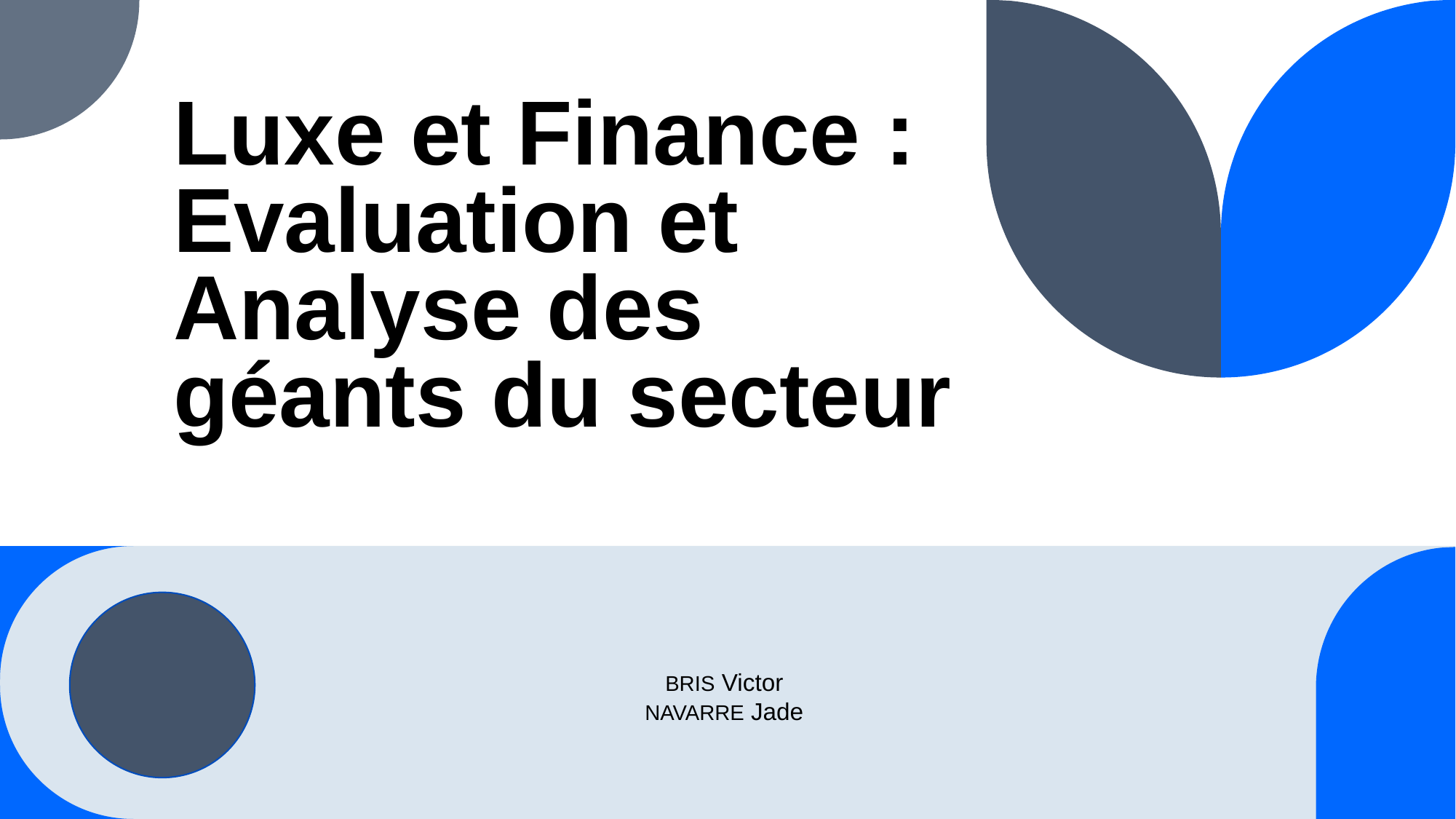

Luxe et Finance : Évaluation de la Performance Boursière des Géants du Secteur

# Luxe et Finance : Evaluation et Analyse des géants du secteur
BRIS Victor
NAVARRE Jade